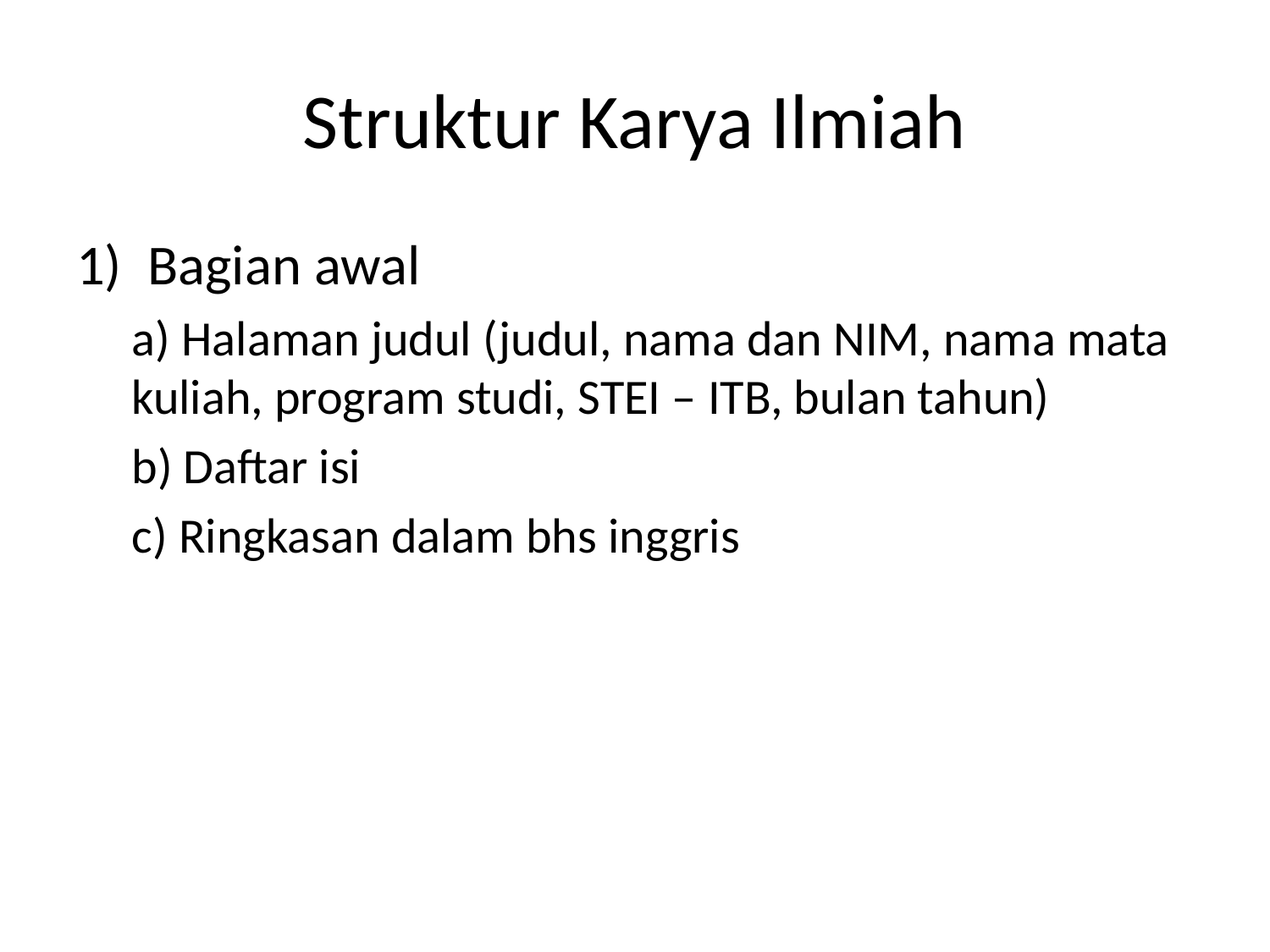

# Struktur Karya Ilmiah
Bagian awal
a) Halaman judul (judul, nama dan NIM, nama mata kuliah, program studi, STEI – ITB, bulan tahun)
b) Daftar isi
c) Ringkasan dalam bhs inggris